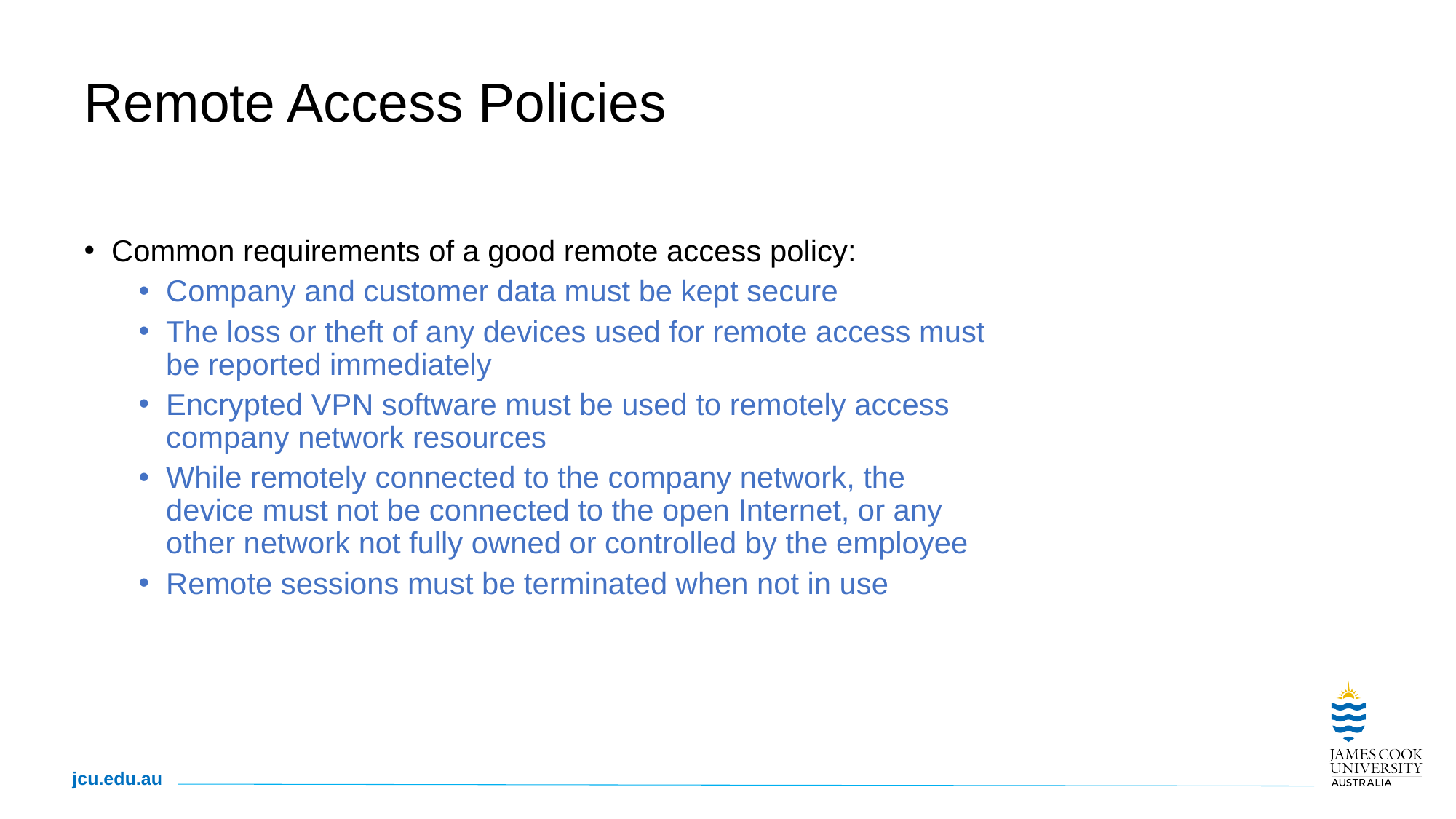

# Remote Access Policies
Common requirements of a good remote access policy:
Company and customer data must be kept secure
The loss or theft of any devices used for remote access must be reported immediately
Encrypted VPN software must be used to remotely access company network resources
While remotely connected to the company network, the device must not be connected to the open Internet, or any other network not fully owned or controlled by the employee
Remote sessions must be terminated when not in use